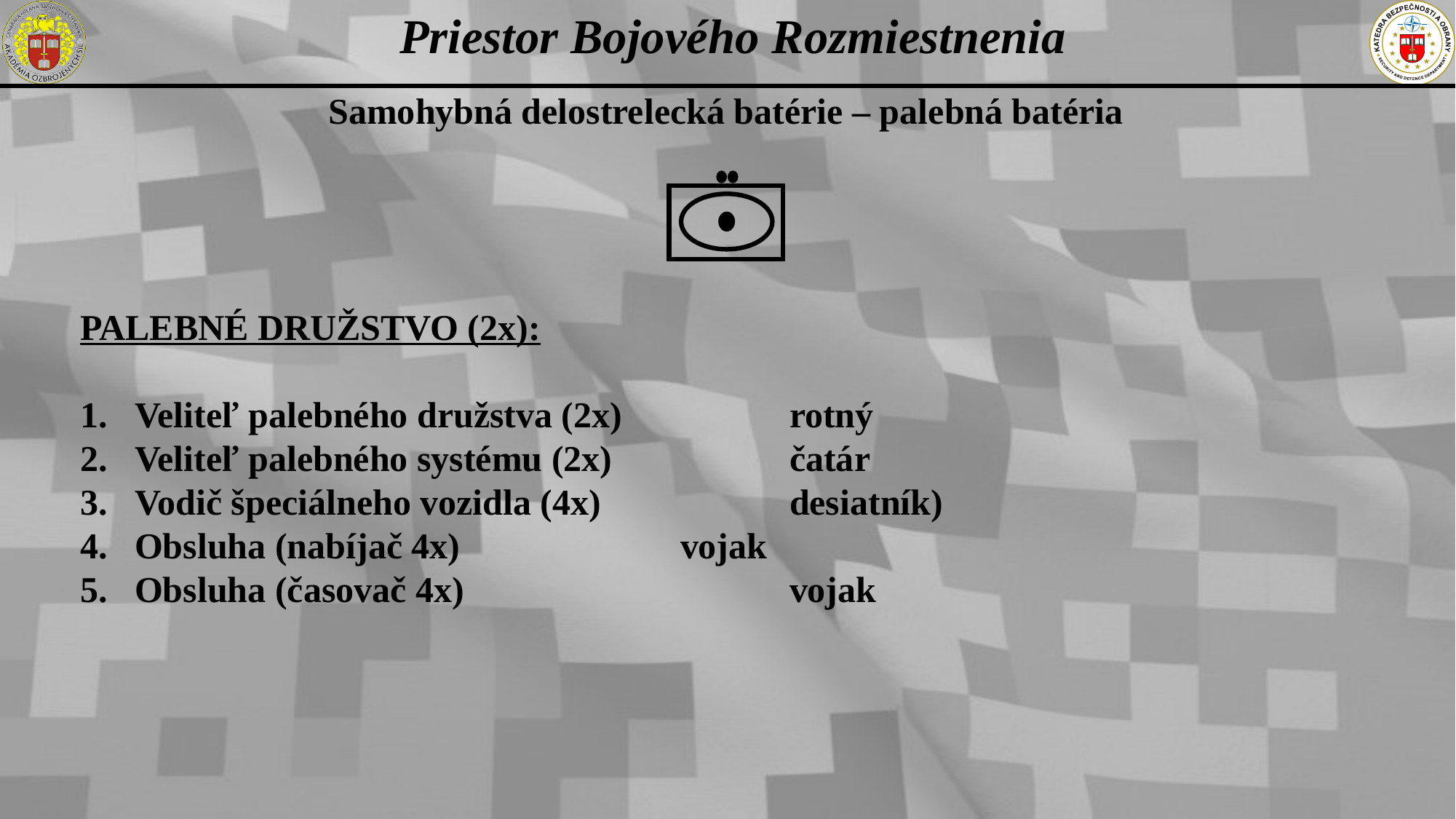

Priestor Bojového Rozmiestnenia
Samohybná delostrelecká batérie – palebná batéria

PALEBNÉ DRUŽSTVO (2x):

Veliteľ palebného družstva (2x)		rotný
Veliteľ palebného systému (2x)		čatár
Vodič špeciálneho vozidla (4x)		desiatník)
Obsluha (nabíjač 4x)			vojak
Obsluha (časovač 4x)			vojak